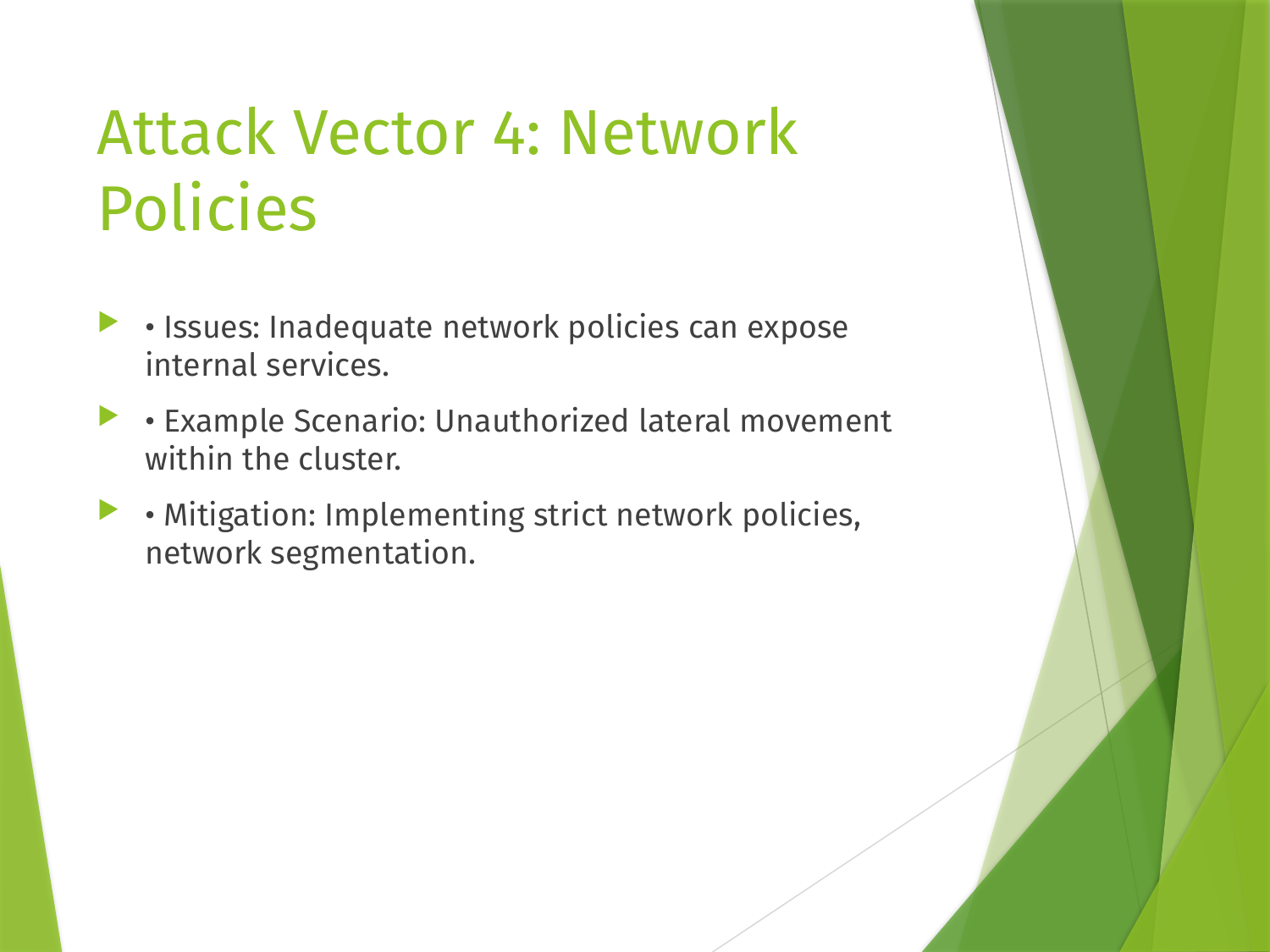

# Attack Vector 4: Network Policies
• Issues: Inadequate network policies can expose internal services.
• Example Scenario: Unauthorized lateral movement within the cluster.
• Mitigation: Implementing strict network policies, network segmentation.